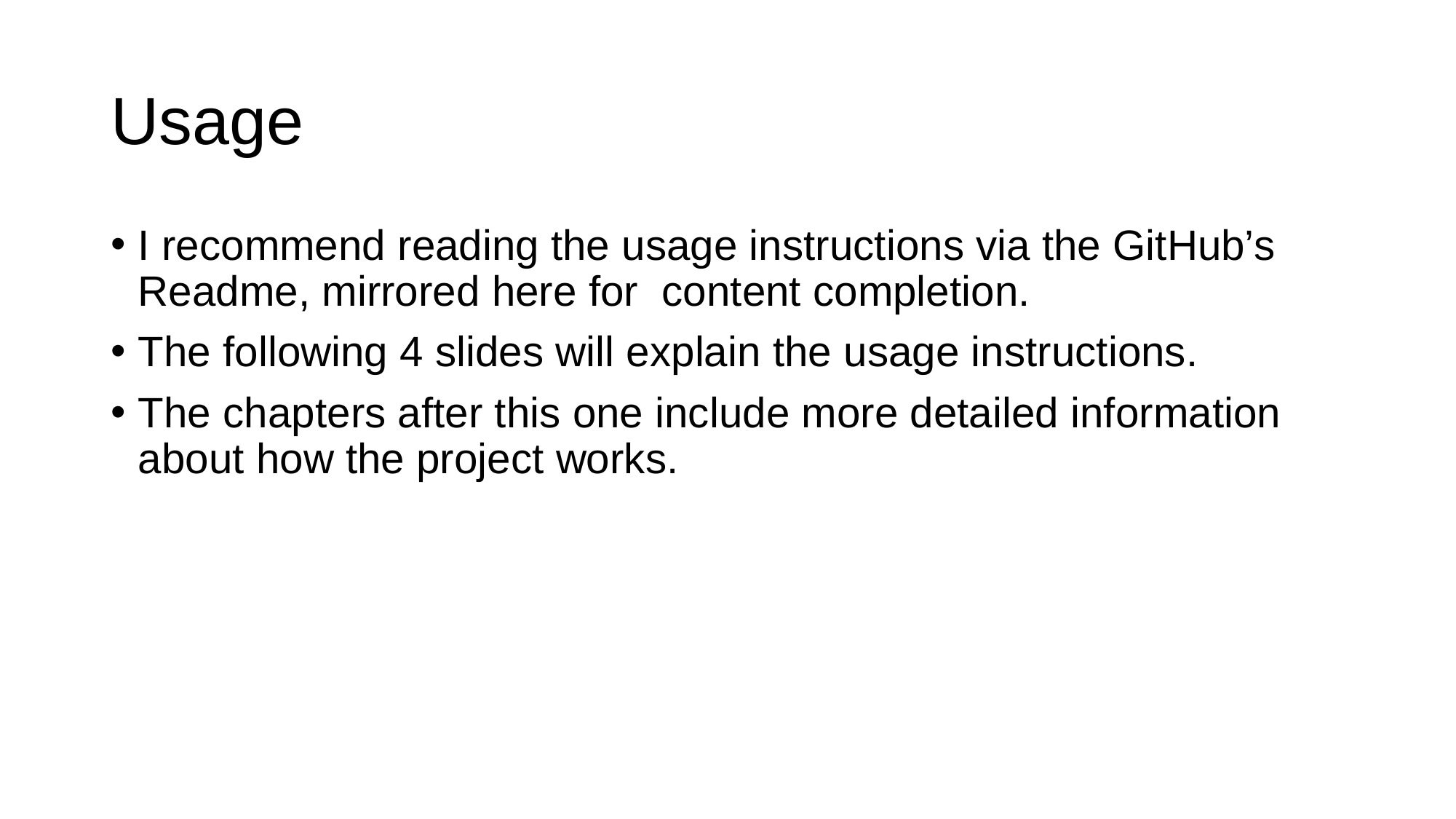

# Usage
I recommend reading the usage instructions via the GitHub’s Readme, mirrored here for  content completion.
The following 4 slides will explain the usage instructions.
The chapters after this one include more detailed information about how the project works.